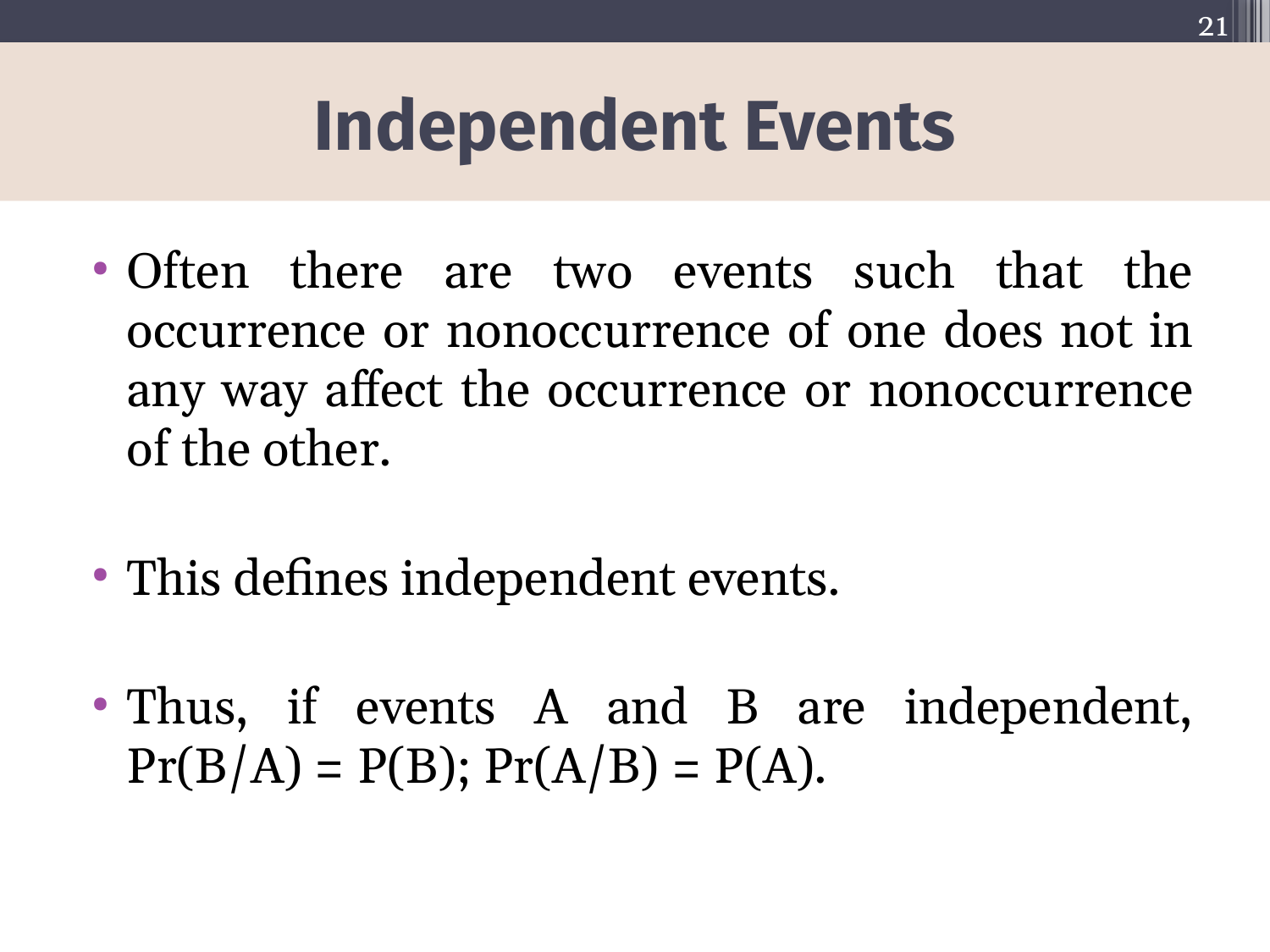

21
# Independent Events
Often there are two events such that the occurrence or nonoccurrence of one does not in any way affect the occurrence or nonoccurrence of the other.

This defines independent events.

Thus, if events A and B are independent, Pr(B/A) = P(B); Pr(A/B) = P(A).